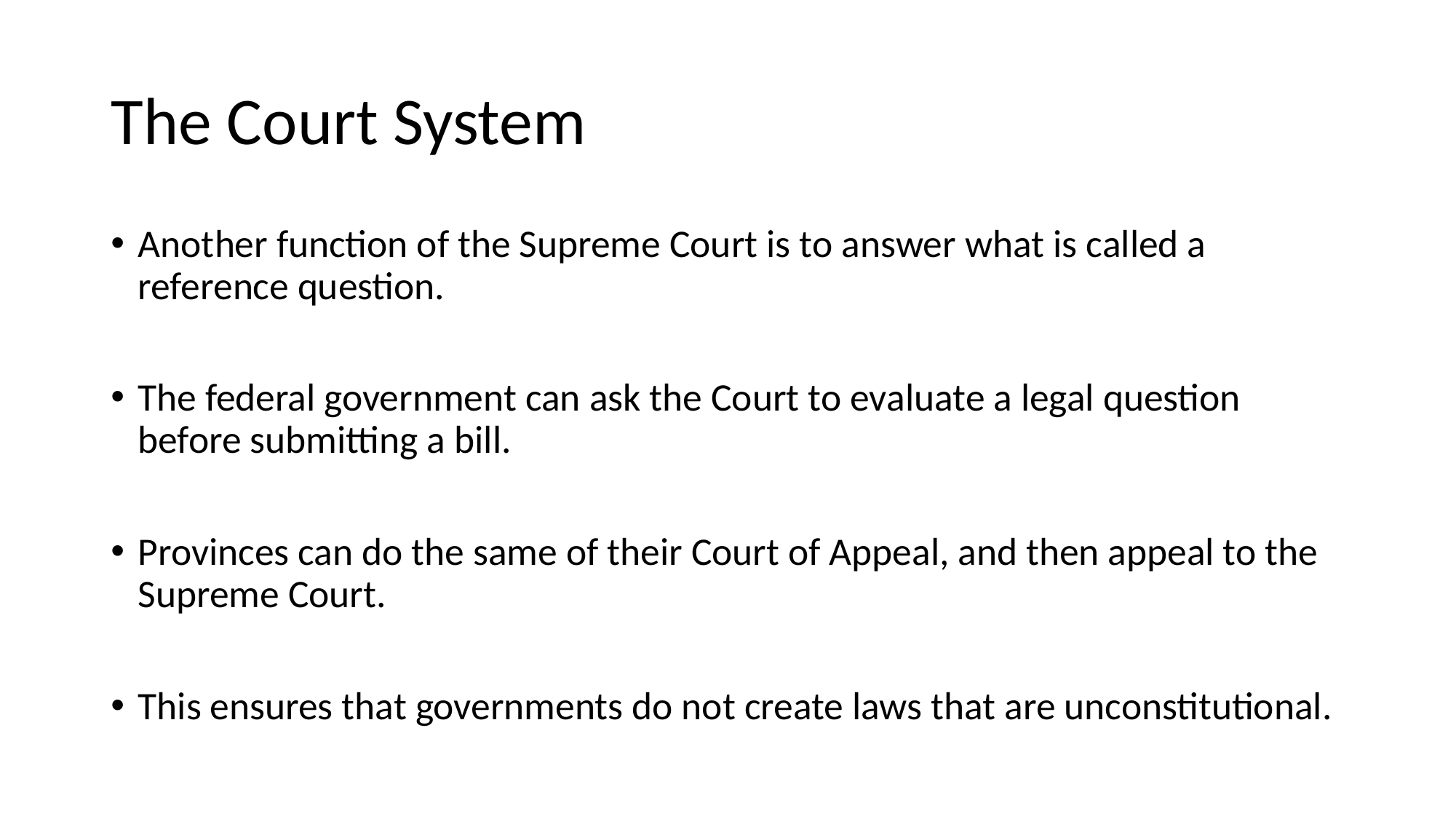

# The Court System
Another function of the Supreme Court is to answer what is called a reference question.

The federal government can ask the Court to evaluate a legal question before submitting a bill.

Provinces can do the same of their Court of Appeal, and then appeal to the Supreme Court.

This ensures that governments do not create laws that are unconstitutional.